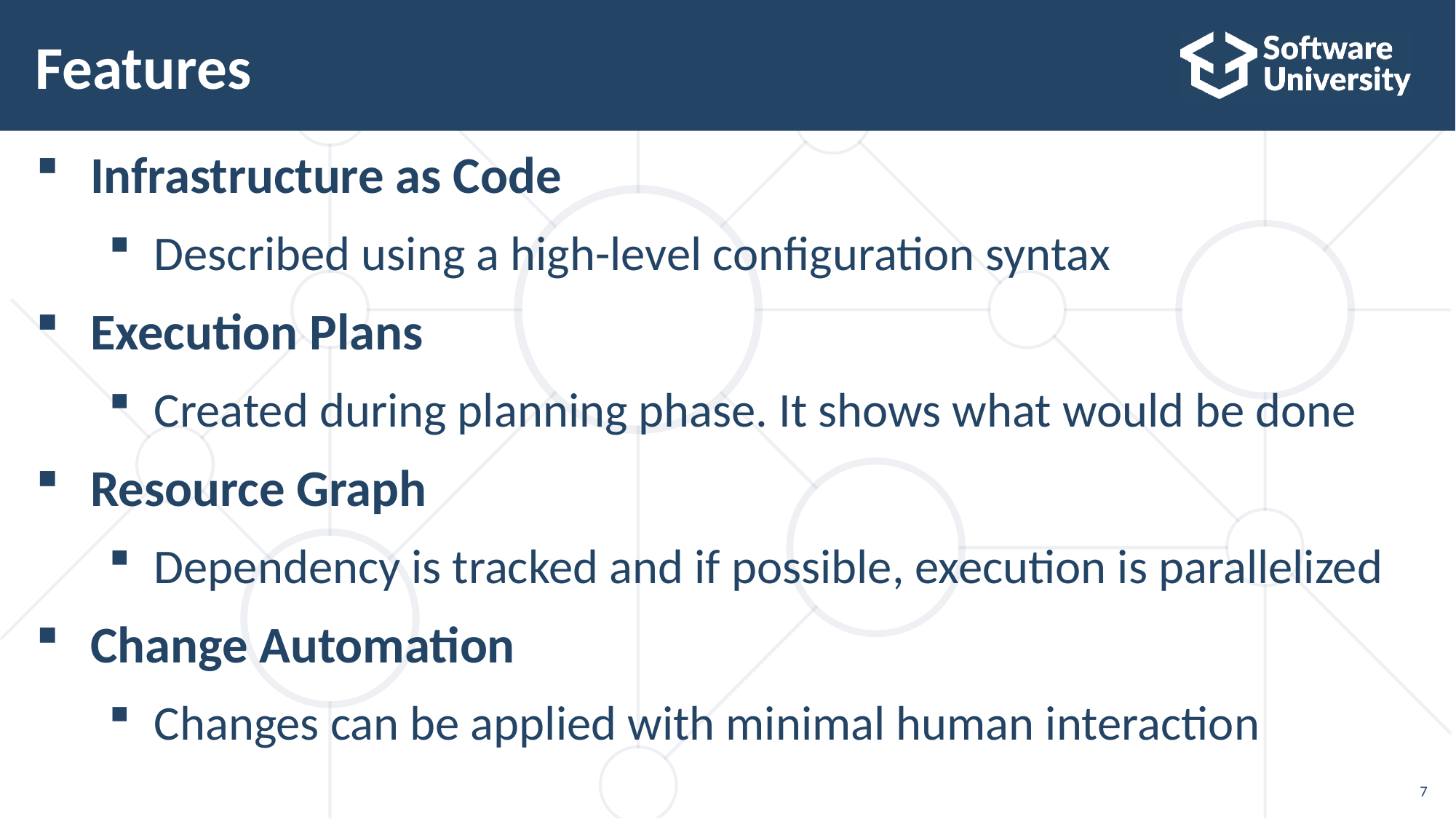

# Features
Infrastructure as Code
Described using a high-level configuration syntax
Execution Plans
Created during planning phase. It shows what would be done
Resource Graph
Dependency is tracked and if possible, execution is parallelized
Change Automation
Changes can be applied with minimal human interaction
7